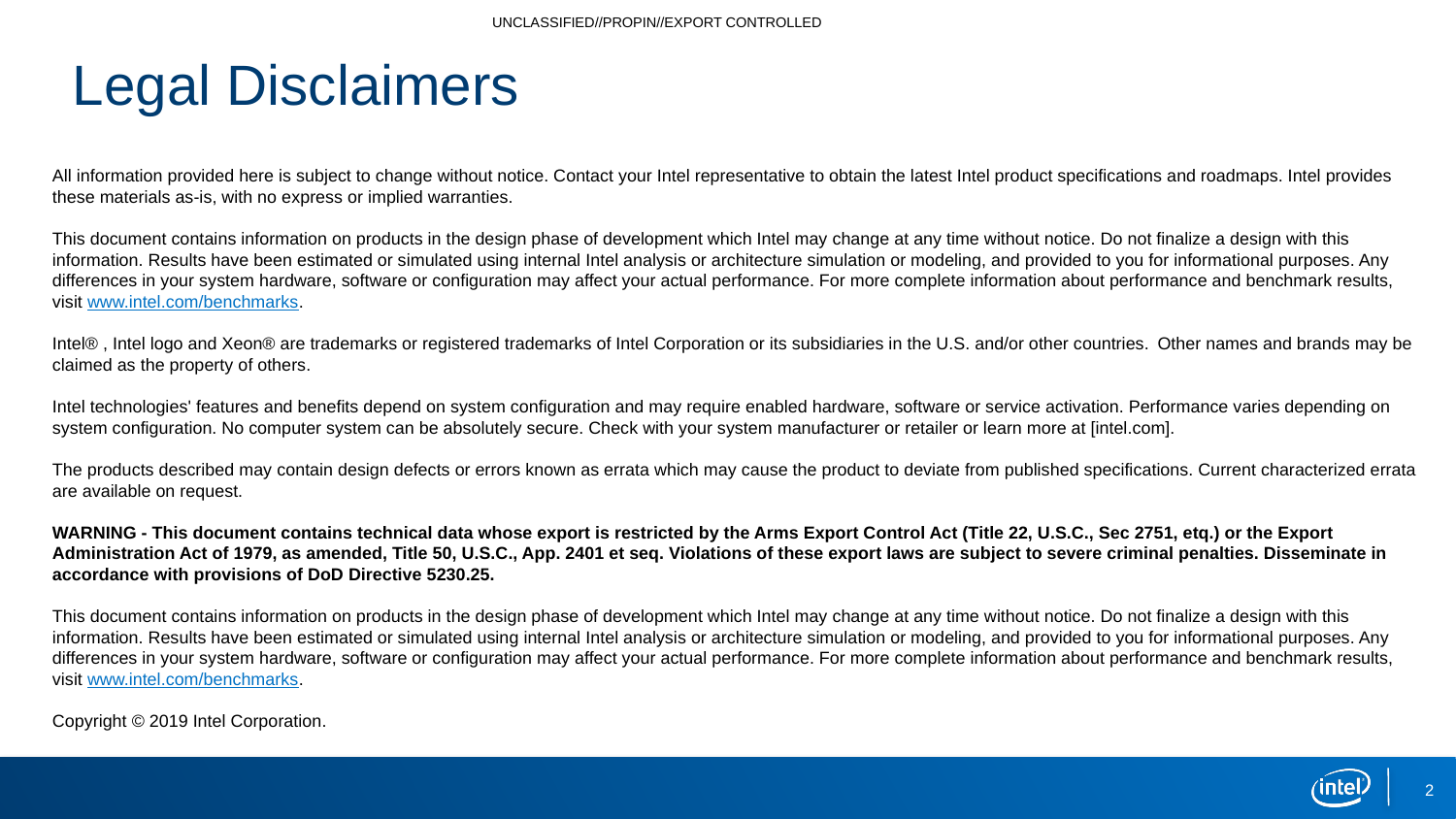

# Legal Disclaimers
All information provided here is subject to change without notice. Contact your Intel representative to obtain the latest Intel product specifications and roadmaps. Intel provides these materials as-is, with no express or implied warranties.

This document contains information on products in the design phase of development which Intel may change at any time without notice. Do not finalize a design with this information. Results have been estimated or simulated using internal Intel analysis or architecture simulation or modeling, and provided to you for informational purposes. Any differences in your system hardware, software or configuration may affect your actual performance. For more complete information about performance and benchmark results, visit www.intel.com/benchmarks.

Intel® , Intel logo and Xeon® are trademarks or registered trademarks of Intel Corporation or its subsidiaries in the U.S. and/or other countries. Other names and brands may be claimed as the property of others.

Intel technologies' features and benefits depend on system configuration and may require enabled hardware, software or service activation. Performance varies depending on system configuration. No computer system can be absolutely secure. Check with your system manufacturer or retailer or learn more at [intel.com].

The products described may contain design defects or errors known as errata which may cause the product to deviate from published specifications. Current characterized errata are available on request.

WARNING - This document contains technical data whose export is restricted by the Arms Export Control Act (Title 22, U.S.C., Sec 2751, etq.) or the Export Administration Act of 1979, as amended, Title 50, U.S.C., App. 2401 et seq. Violations of these export laws are subject to severe criminal penalties. Disseminate in accordance with provisions of DoD Directive 5230.25.

This document contains information on products in the design phase of development which Intel may change at any time without notice. Do not finalize a design with this information. Results have been estimated or simulated using internal Intel analysis or architecture simulation or modeling, and provided to you for informational purposes. Any differences in your system hardware, software or configuration may affect your actual performance. For more complete information about performance and benchmark results, visit www.intel.com/benchmarks.

Copyright © 2019 Intel Corporation.

2